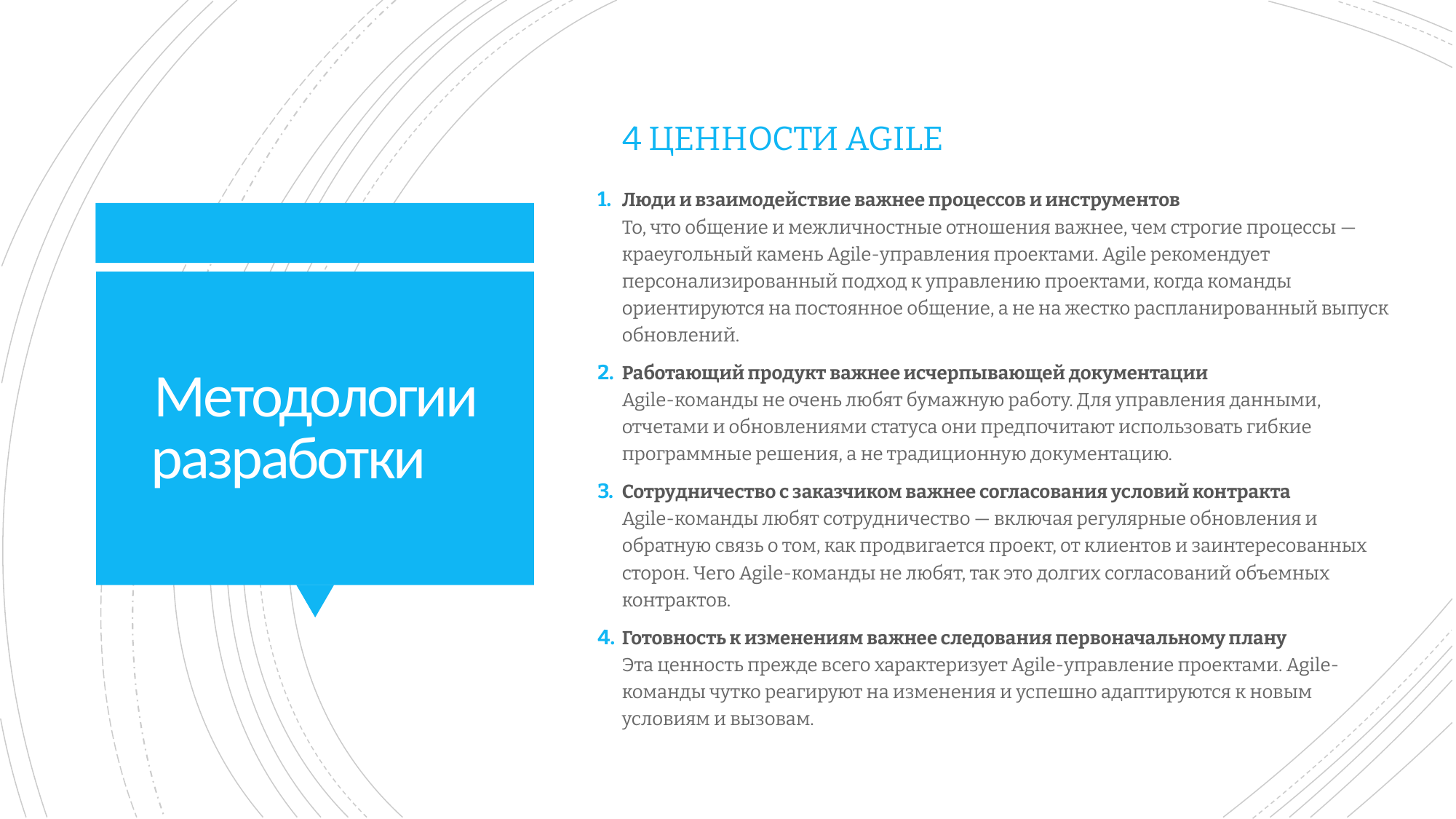

4 ценности AGILE
Люди и взаимодействие важнее процессов и инструментов
То, что общение и межличностные отношения важнее, чем строгие процессы — краеугольный камень Agile-управления проектами. Agile рекомендует персонализированный подход к управлению проектами, когда команды ориентируются на постоянное общение, а не на жестко распланированный выпуск обновлений.
Работающий продукт важнее исчерпывающей документации
Agile-команды не очень любят бумажную работу. Для управления данными, отчетами и обновлениями статуса они предпочитают использовать гибкие программные решения, а не традиционную документацию.
Сотрудничество с заказчиком важнее согласования условий контракта
Agile-команды любят сотрудничество — включая регулярные обновления и обратную связь о том, как продвигается проект, от клиентов и заинтересованных сторон. Чего Agile-команды не любят, так это долгих согласований объемных контрактов.
Готовность к изменениям важнее следования первоначальному плану
Эта ценность прежде всего характеризует Agile-управление проектами. Agile-команды чутко реагируют на изменения и успешно адаптируются к новым условиям и вызовам.

# Методологии разработки